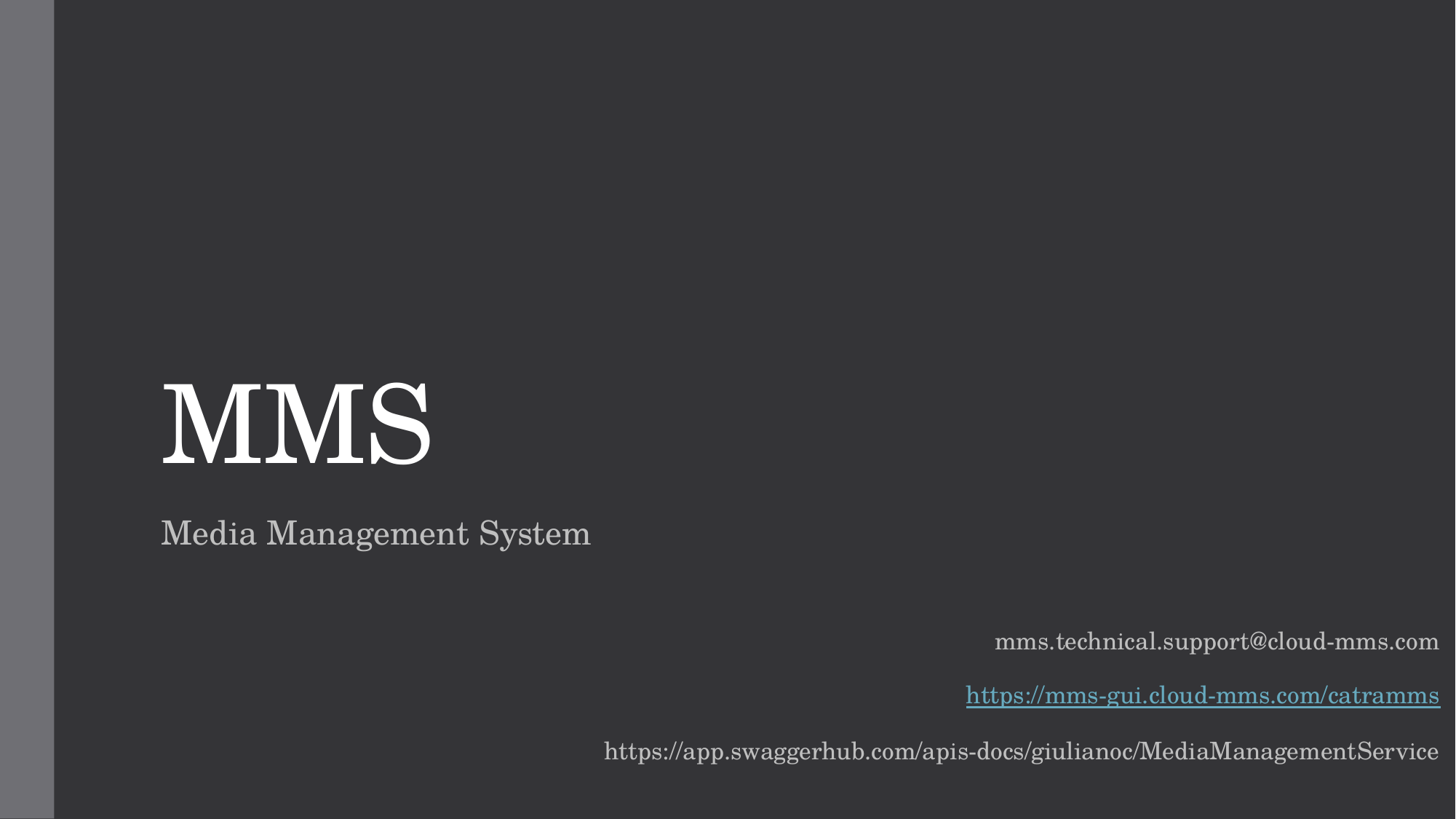

MMS
Media Management System
mms.technical.support@cloud-mms.com
https://mms-gui.cloud-mms.com/catramms
https://app.swaggerhub.com/apis-docs/giulianoc/MediaManagementService